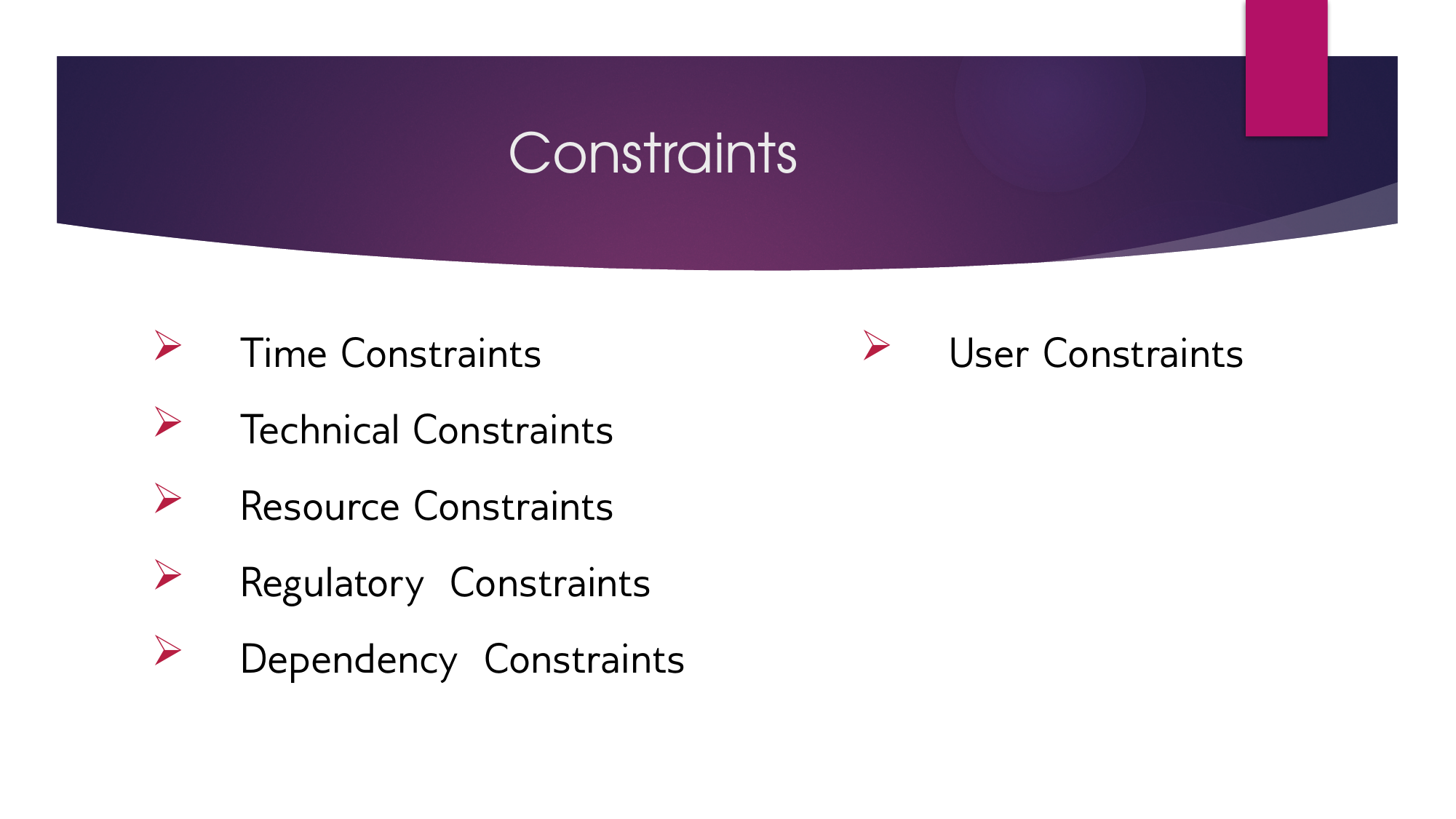

# Constraints
Time Constraints
Technical Constraints
Resource Constraints
Regulatory  Constraints
Dependency  Constraints
User Constraints